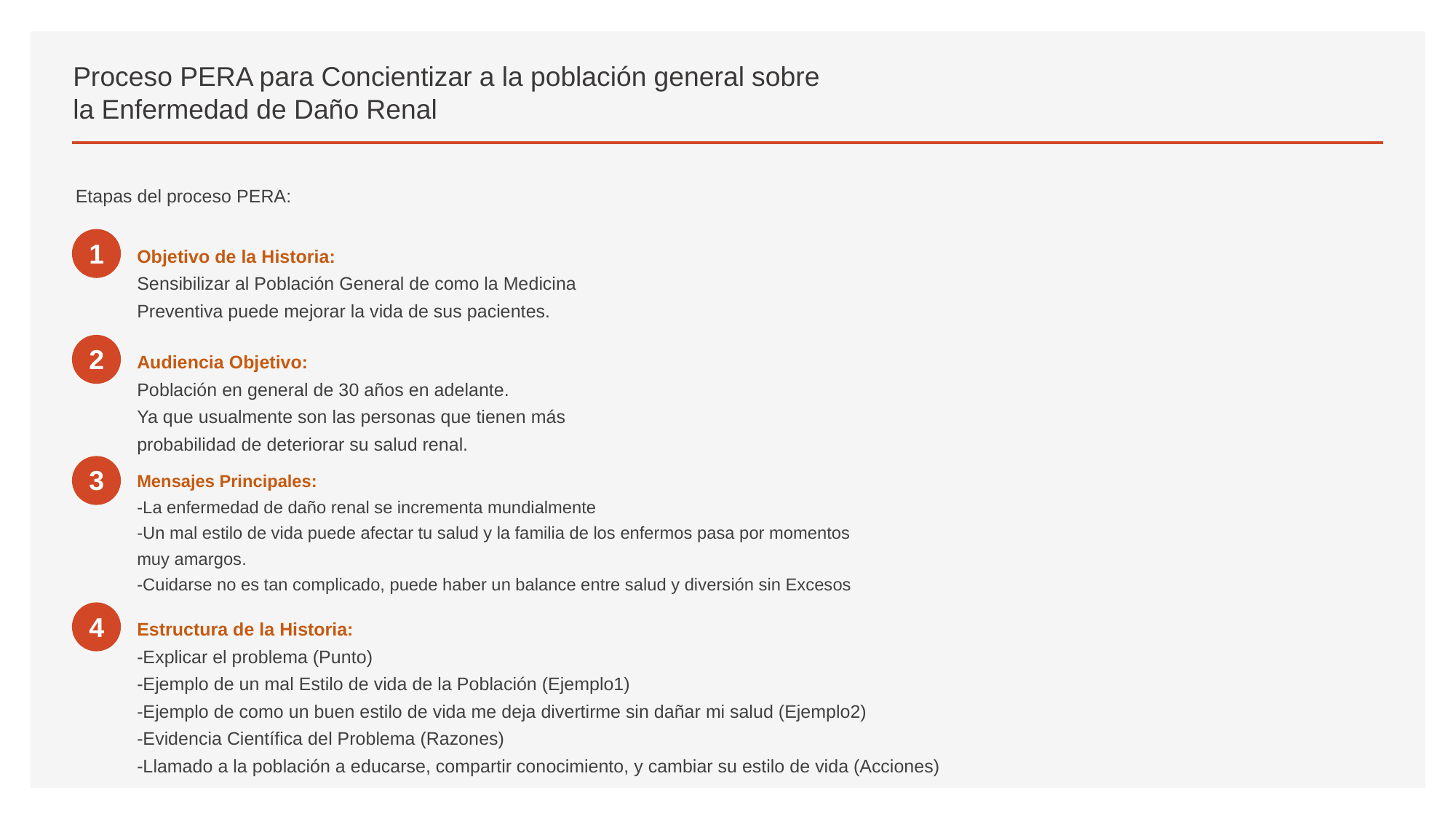

# Proceso PERA para Concientizar a la población general sobre la Enfermedad de Daño Renal
Etapas del proceso PERA:

1
Objetivo de la Historia:
Sensibilizar al Población General de como la Medicina Preventiva puede mejorar la vida de sus pacientes.

2
Audiencia Objetivo:
Población en general de 30 años en adelante.
Ya que usualmente son las personas que tienen más probabilidad de deteriorar su salud renal.

3
Mensajes Principales:
-La enfermedad de daño renal se incrementa mundialmente
-Un mal estilo de vida puede afectar tu salud y la familia de los enfermos pasa por momentos muy amargos.
-Cuidarse no es tan complicado, puede haber un balance entre salud y diversión sin Excesos

4
Estructura de la Historia:
-Explicar el problema (Punto)
-Ejemplo de un mal Estilo de vida de la Población (Ejemplo1)
-Ejemplo de como un buen estilo de vida me deja divertirme sin dañar mi salud (Ejemplo2)
-Evidencia Científica del Problema (Razones)
-Llamado a la población a educarse, compartir conocimiento, y cambiar su estilo de vida (Acciones)